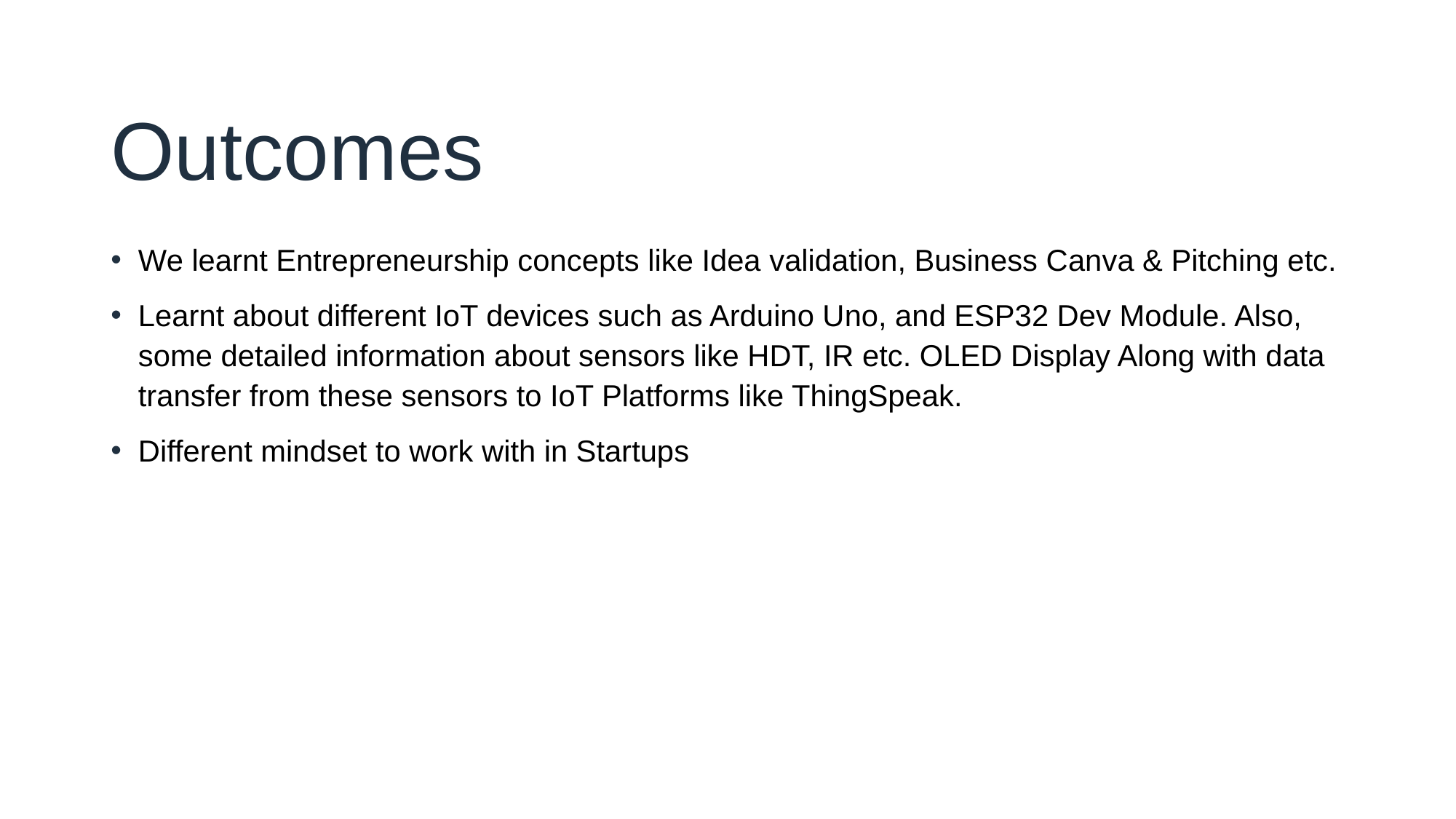

# Outcomes
We learnt Entrepreneurship concepts like Idea validation, Business Canva & Pitching etc.
Learnt about different IoT devices such as Arduino Uno, and ESP32 Dev Module. Also, some detailed information about sensors like HDT, IR etc. OLED Display Along with data transfer from these sensors to IoT Platforms like ThingSpeak.
Different mindset to work with in Startups